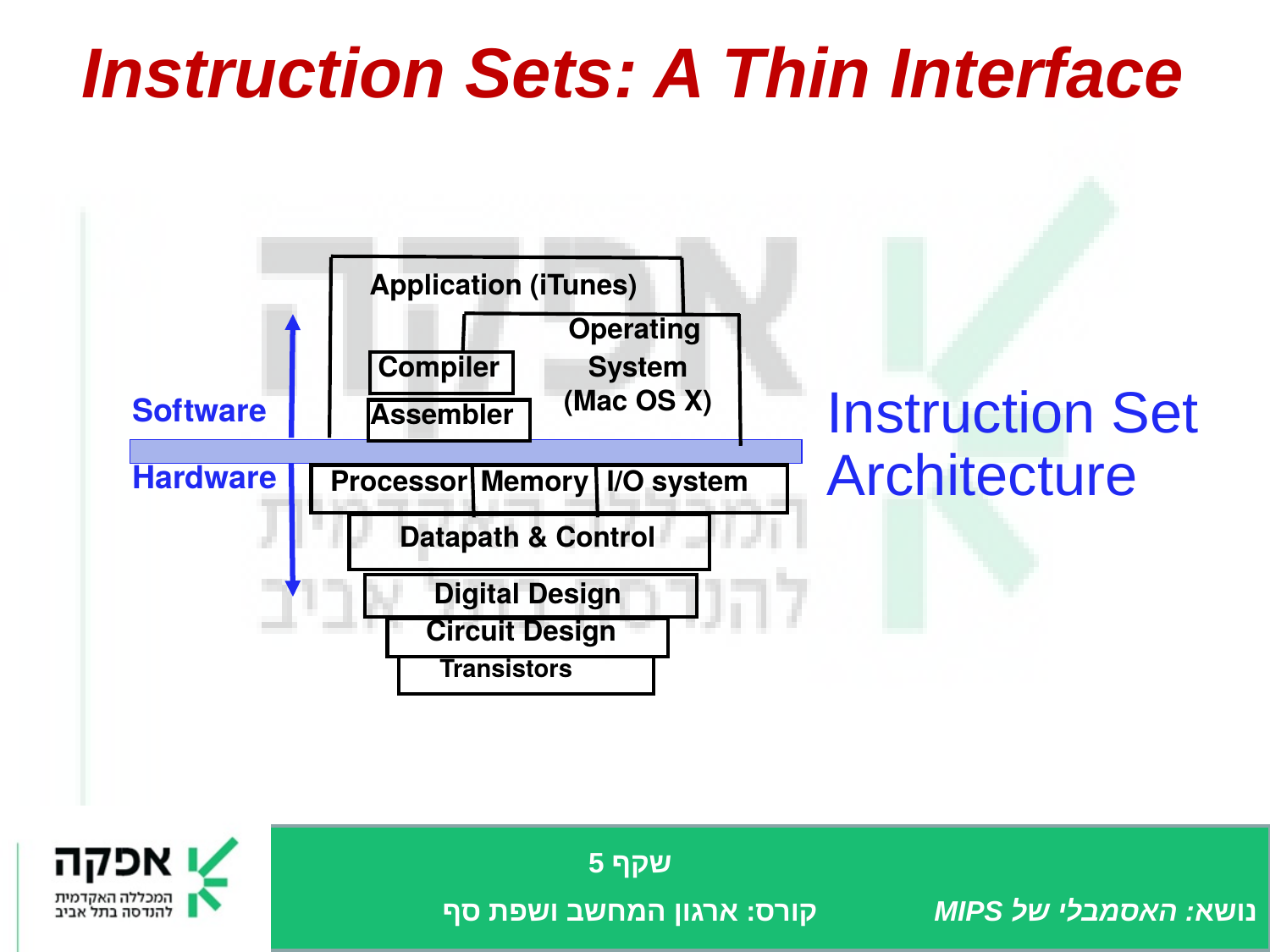

# Instruction Sets: A Thin Interface

Application (iTunes)
Operating

Compiler
System
(Mac OS X)

Software
Assembler

Instruction Set Architecture

Hardware

Processor
Memory
I/O system

Datapath & Control

Digital Design
Circuit Design

Transistors

שקף 5
קורס: ארגון המחשב ושפת סף

נושא: האסמבלי של MIPS